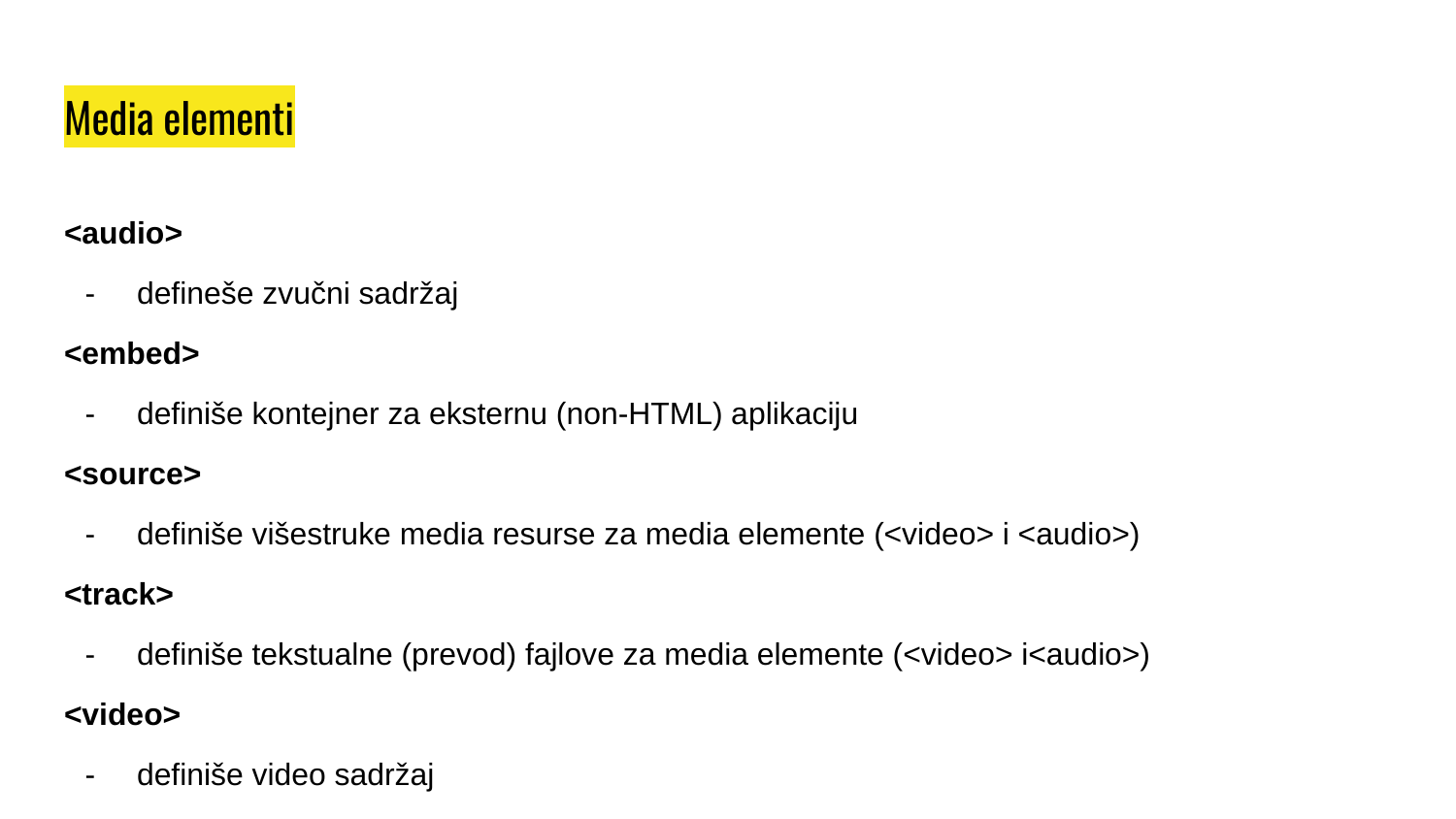

# Media elementi
<audio>
defineše zvučni sadržaj
<embed>
definiše kontejner za eksternu (non-HTML) aplikaciju
<source>
definiše višestruke media resurse za media elemente (<video> i <audio>)
<track>
definiše tekstualne (prevod) fajlove za media elemente (<video> i<audio>)
<video>
definiše video sadržaj